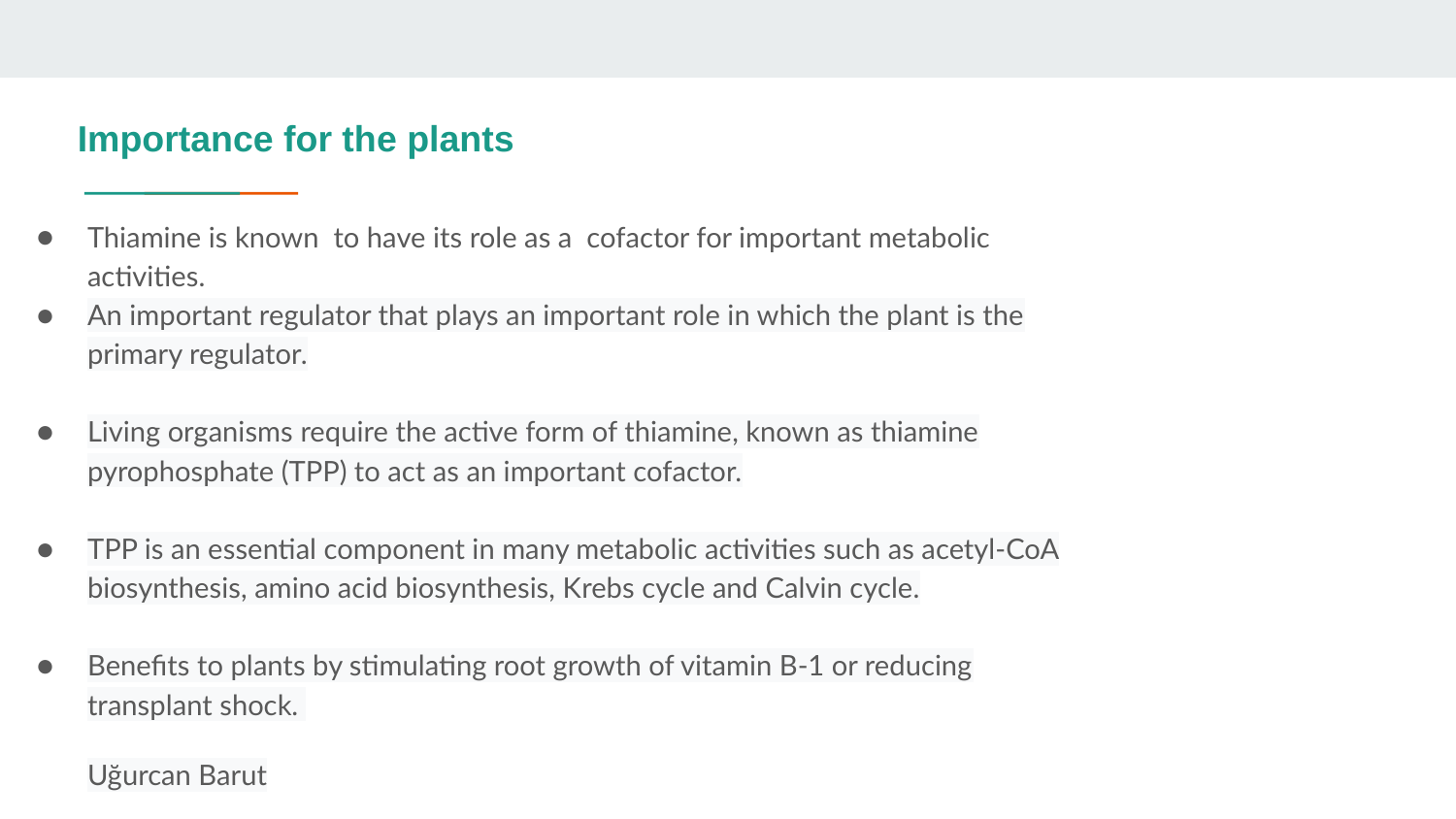

# Importance for the plants
Thiamine is known  to have its role as a  cofactor for important metabolic activities.
An important regulator that plays an important role in which the plant is the primary regulator.

Living organisms require the active form of thiamine, known as thiamine pyrophosphate (TPP) to act as an important cofactor.

TPP is an essential component in many metabolic activities such as acetyl-CoA biosynthesis, amino acid biosynthesis, Krebs cycle and Calvin cycle.

Benefits to plants by stimulating root growth of vitamin B-1 or reducing transplant shock.

Uğurcan Barut